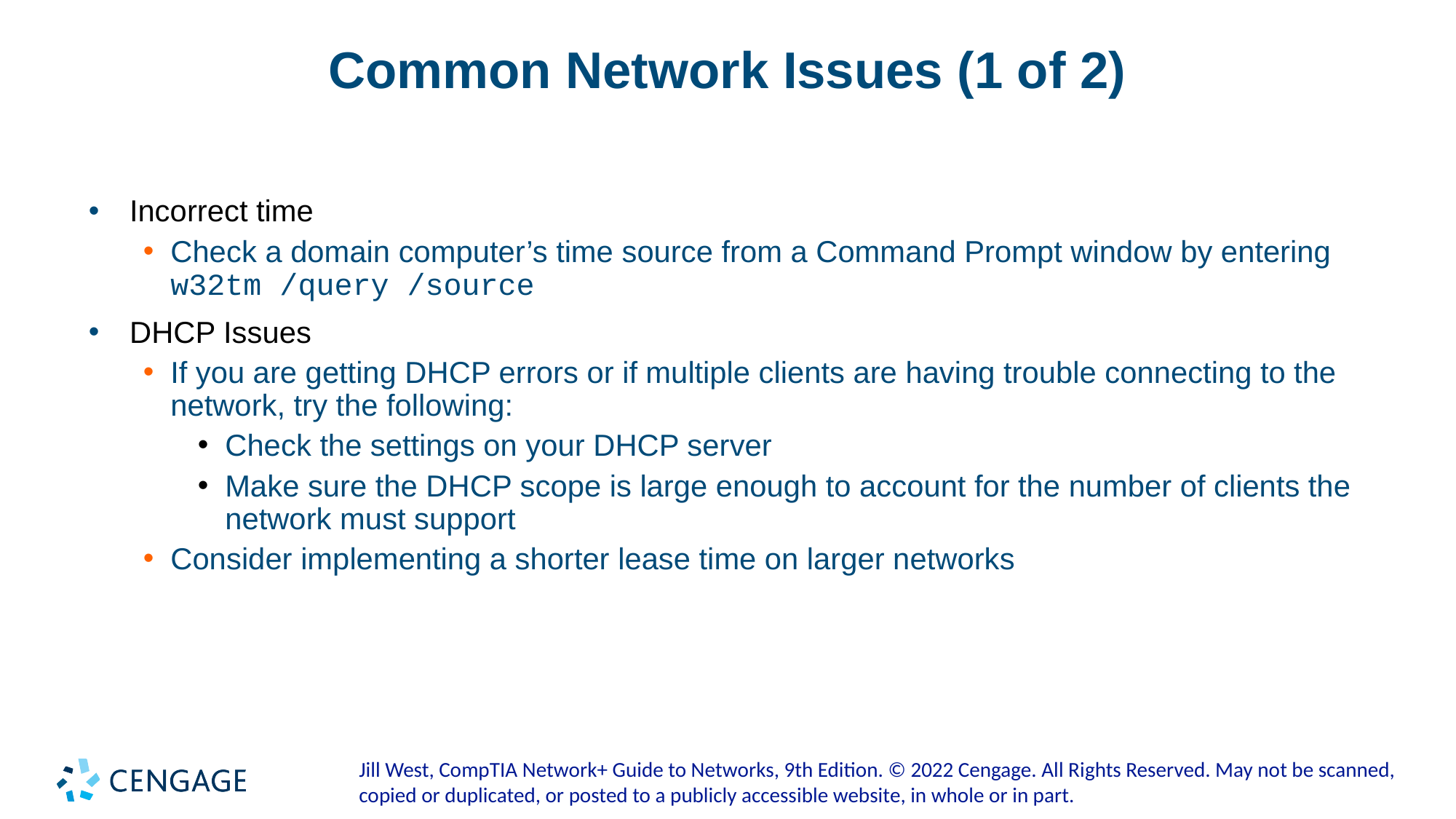

# Common Network Issues (1 of 2)
Incorrect time
Check a domain computer’s time source from a Command Prompt window by entering w32tm /query /source
DHCP Issues
If you are getting DHCP errors or if multiple clients are having trouble connecting to the network, try the following:
Check the settings on your DHCP server
Make sure the DHCP scope is large enough to account for the number of clients the network must support
Consider implementing a shorter lease time on larger networks